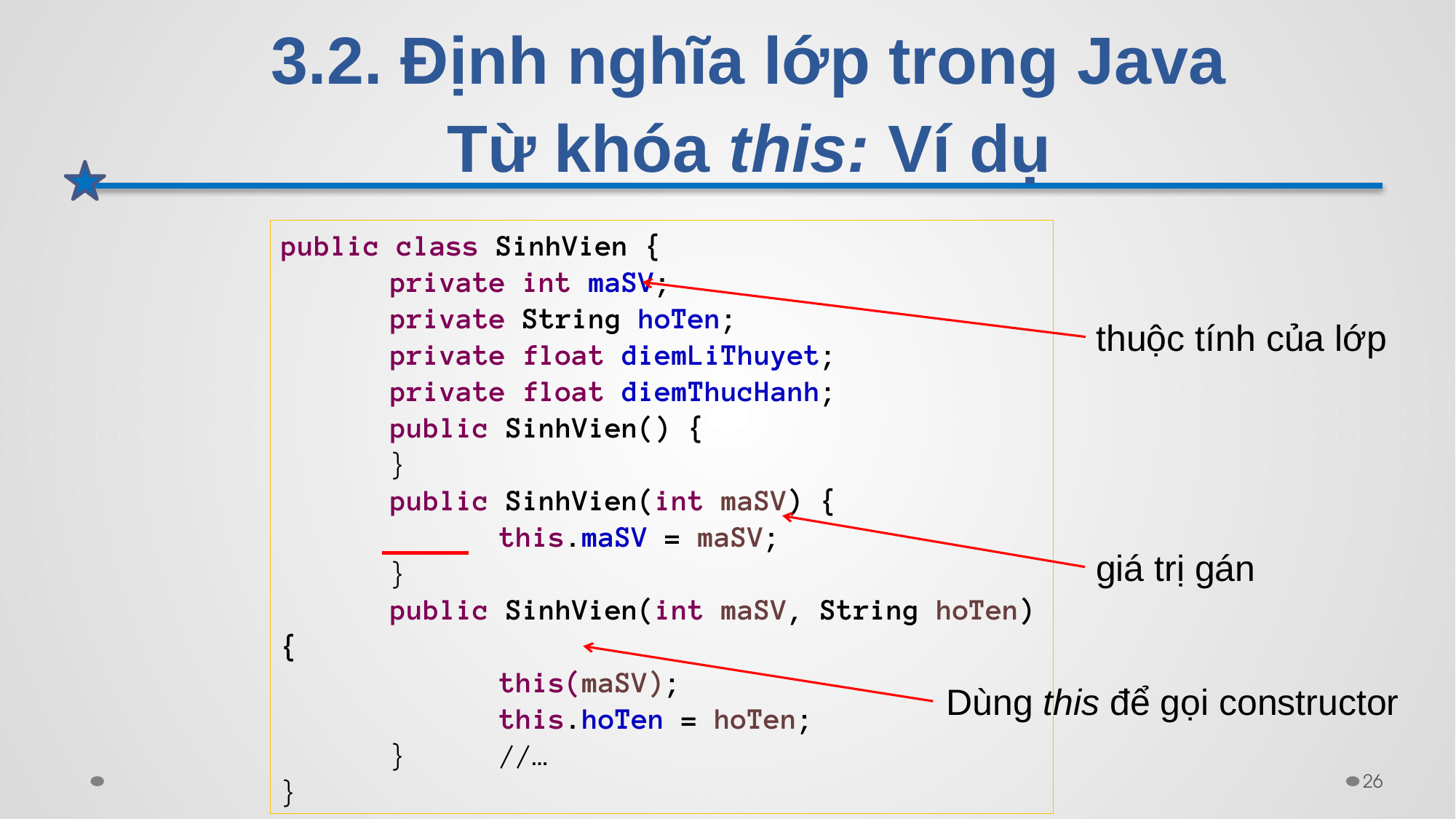

# 3.2. Định nghĩa lớp trong Java Từ khóa this: Ví dụ
public class SinhVien {
	private int maSV;
	private String hoTen;
	private float diemLiThuyet;
	private float diemThucHanh;
	public SinhVien() {
	}
	public SinhVien(int maSV) {
		this.maSV = maSV;
	}
	public SinhVien(int maSV, String hoTen) {
		this(maSV);
		this.hoTen = hoTen;
	}	//…
}
thuộc tính của lớp
giá trị gán
Dùng this để gọi constructor
26